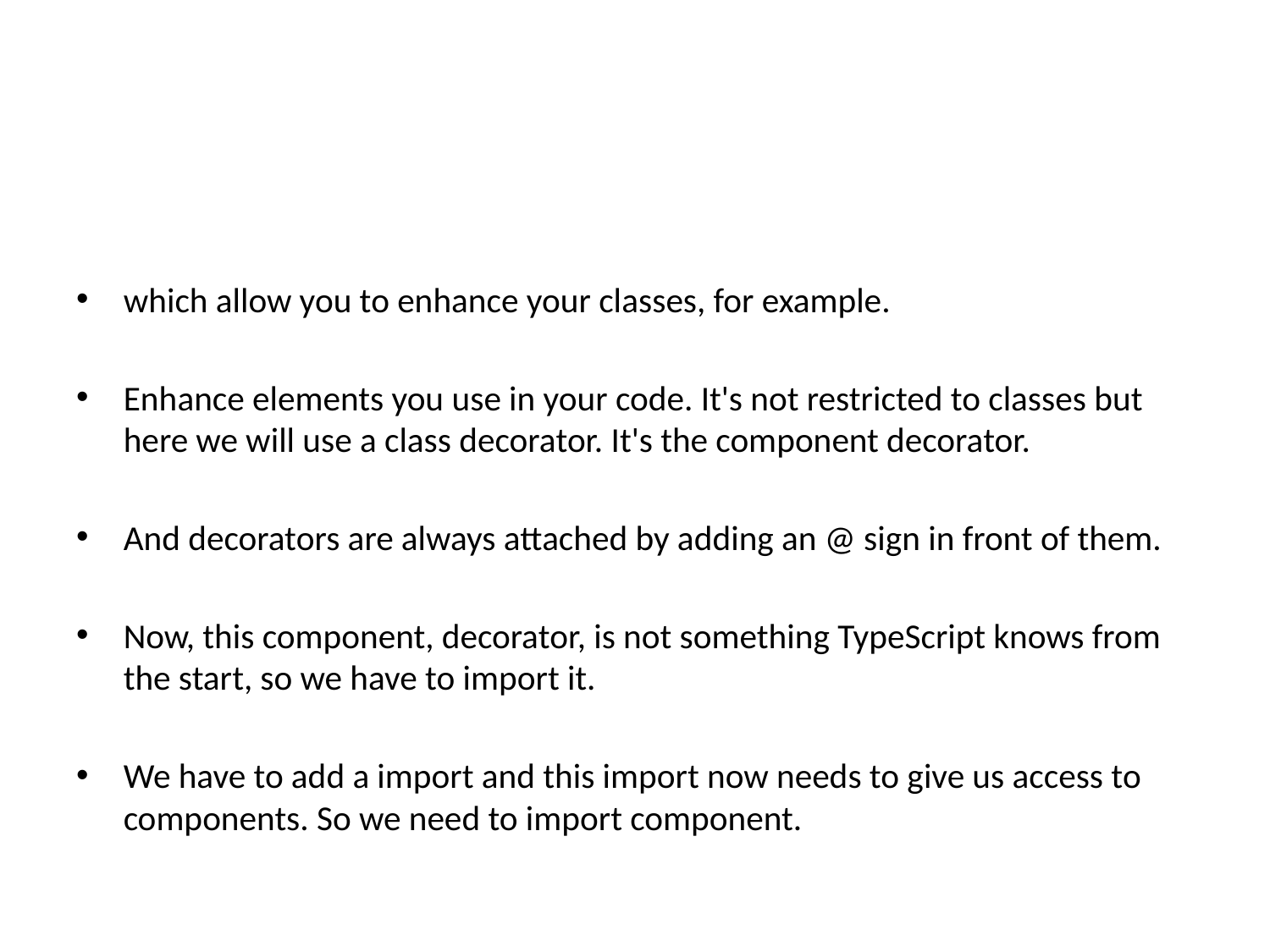

#

which allow you to enhance your classes, for example.

Enhance elements you use in your code. It's not restricted to classes but here we will use a class decorator. It's the component decorator.

And decorators are always attached by adding an @ sign in front of them.

Now, this component, decorator, is not something TypeScript knows from the start, so we have to import it.

We have to add a import and this import now needs to give us access to components. So we need to import component.